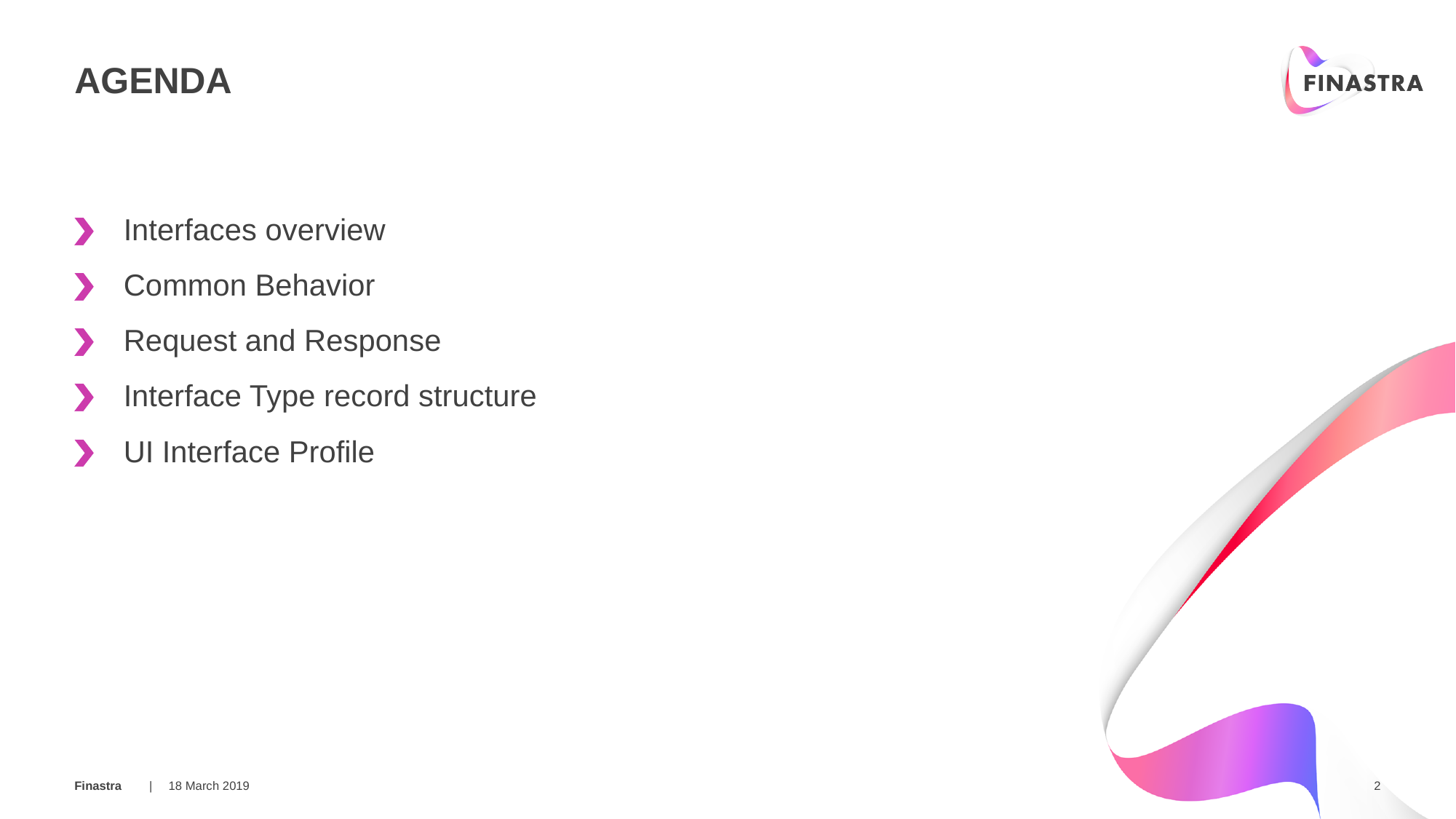

# AGENDA
Interfaces overview
Common Behavior
Request and Response
Interface Type record structure
UI Interface Profile
18 March 2019
2